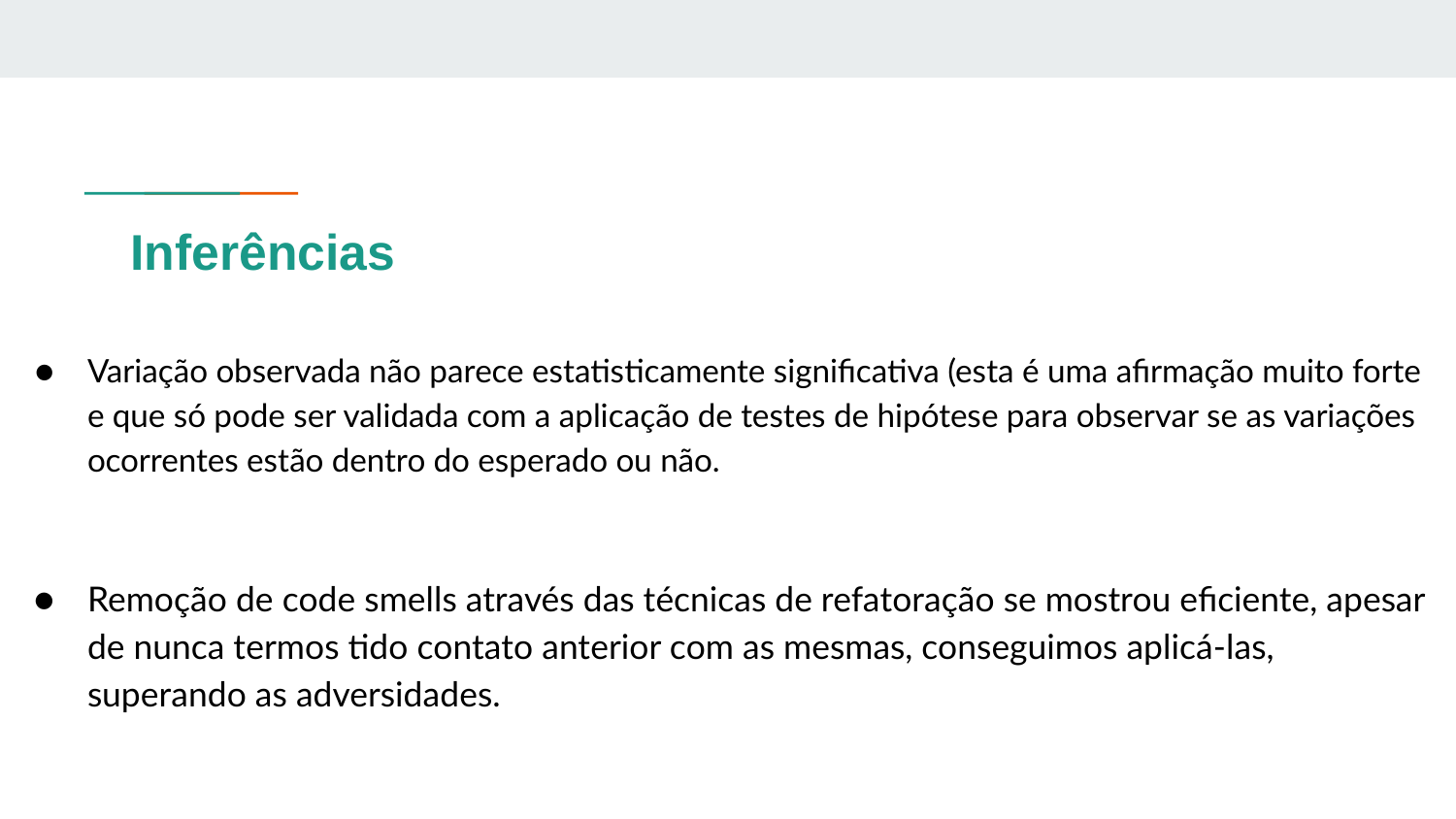

# Inferências
Variação observada não parece estatisticamente significativa (esta é uma afirmação muito forte e que só pode ser validada com a aplicação de testes de hipótese para observar se as variações ocorrentes estão dentro do esperado ou não.

Remoção de code smells através das técnicas de refatoração se mostrou eficiente, apesar de nunca termos tido contato anterior com as mesmas, conseguimos aplicá-las, superando as adversidades.